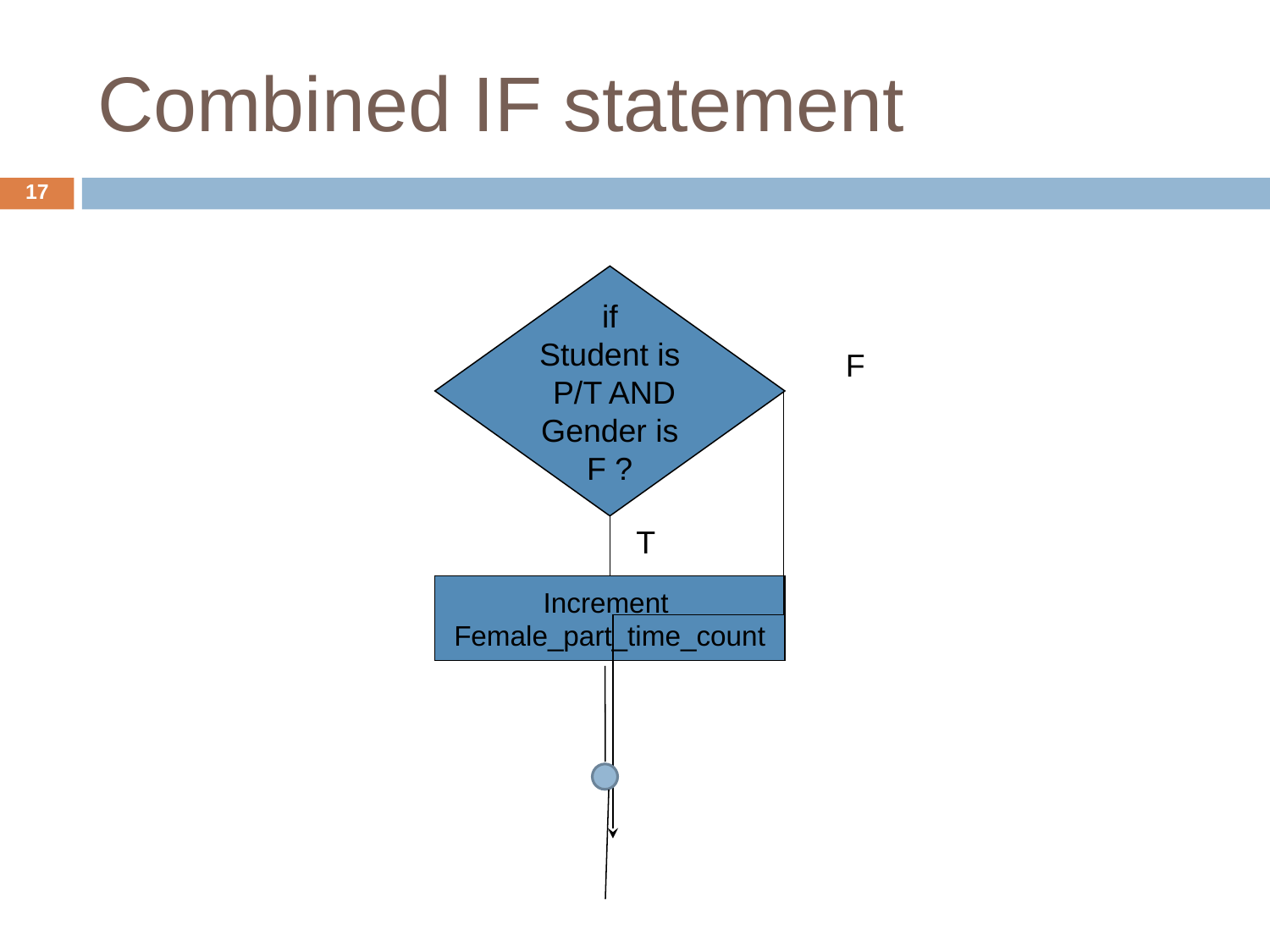

# Combined IF statement
17
if
Student is
 P/T AND
Gender is
F ?
F
T
Increment
Female_part_time_count

10/9/2018